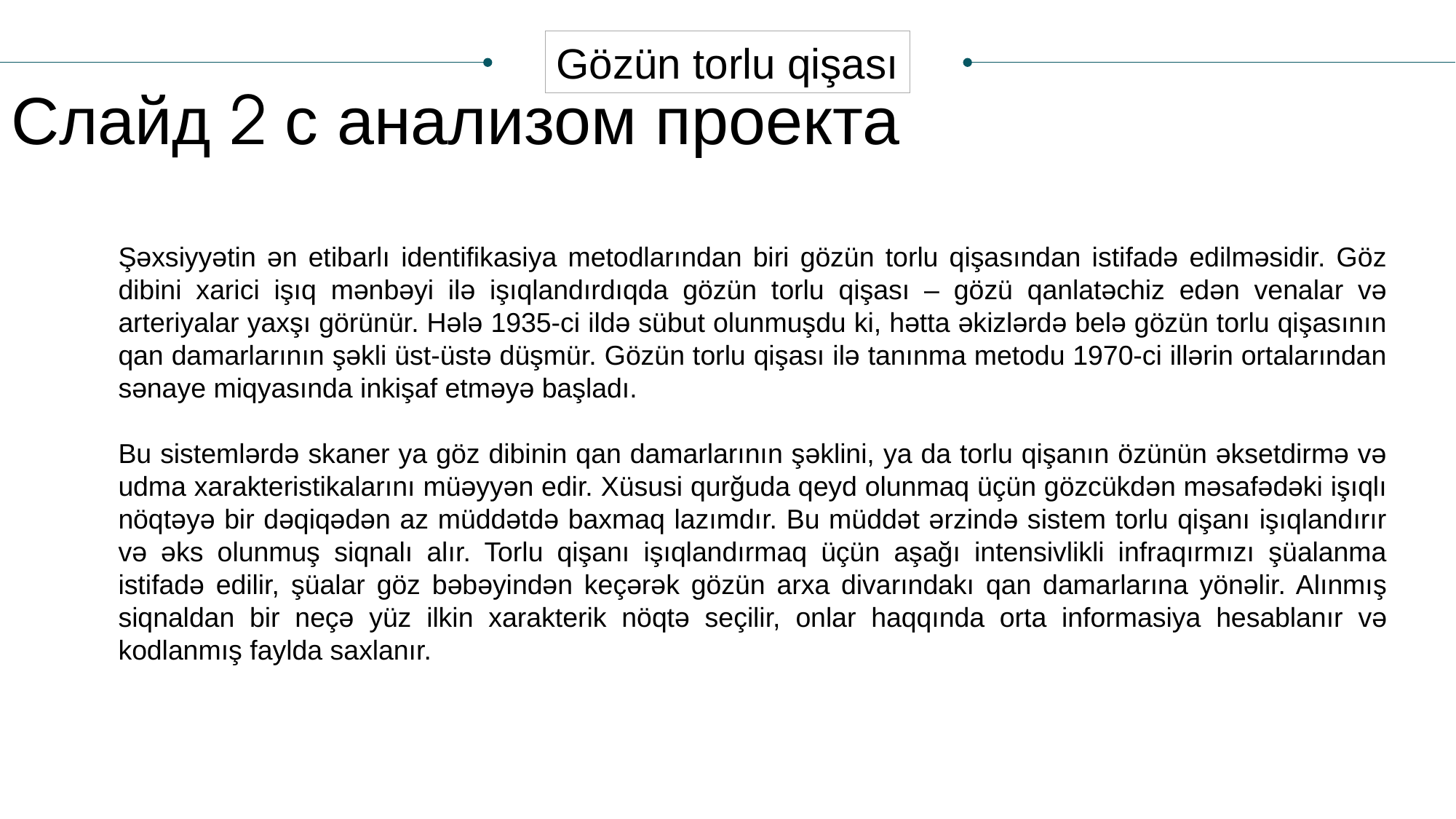

Gözün torlu qişası
Слайд 2 с анализом проекта
Şəxsiyyətin ən etibarlı identifikasiya metodlarından biri gözün torlu qişasından istifadə edilməsidir. Göz dibini xarici işıq mənbəyi ilə işıqlandırdıqda gözün torlu qişası – gözü qanlatəchiz edən venalar və arteriyalar yaxşı görünür. Hələ 1935-ci ildə sübut olunmuşdu ki, hətta əkizlərdə belə gözün torlu qişasının qan damarlarının şəkli üst-üstə düşmür. Gözün torlu qişası ilə tanınma metodu 1970-ci illərin ortalarından sənaye miqyasında inkişaf etməyə başladı.

Bu sistemlərdə skaner ya göz dibinin qan damarlarının şəklini, ya da torlu qişanın özünün əksetdirmə və udma xarakteristikalarını müəyyən edir. Xüsusi qurğuda qeyd olunmaq üçün gözcükdən məsafədəki işıqlı nöqtəyə bir dəqiqədən az müddətdə baxmaq lazımdır. Bu müddət ərzində sistem torlu qişanı işıqlandırır və əks olunmuş siqnalı alır. Torlu qişanı işıqlandırmaq üçün aşağı intensivlikli infraqırmızı şüalanma istifadə edilir, şüalar göz bəbəyindən keçərək gözün arxa divarındakı qan damarlarına yönəlir. Alınmış siqnaldan bir neçə yüz ilkin xarakterik nöqtə seçilir, onlar haqqında orta informasiya hesablanır və kodlanmış faylda saxlanır.